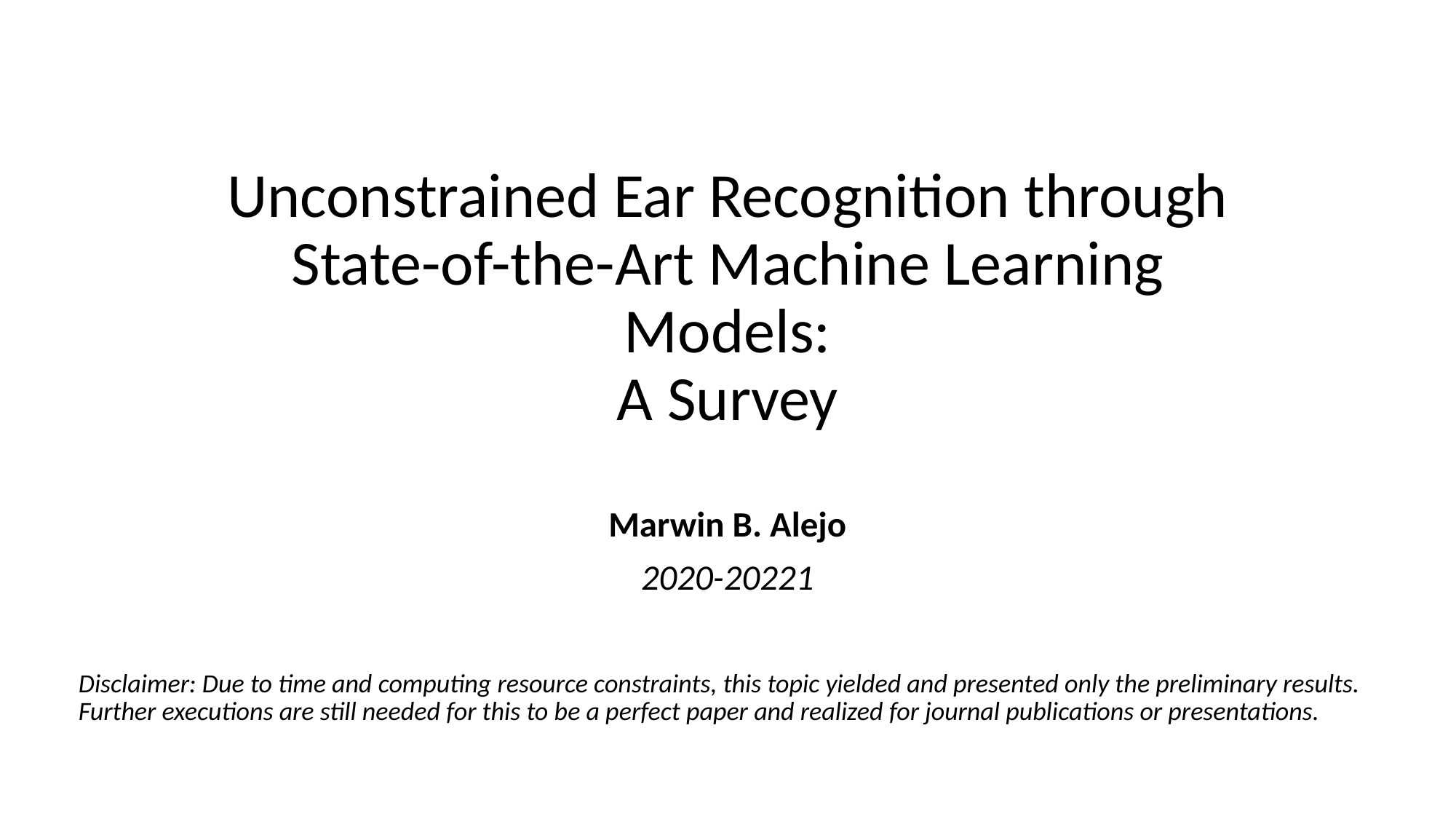

# Unconstrained Ear Recognition through State-of-the-Art Machine Learning Models: A Survey
Marwin B. Alejo
2020-20221
Disclaimer: Due to time and computing resource constraints, this topic yielded and presented only the preliminary results. Further executions are still needed for this to be a perfect paper and realized for journal publications or presentations.